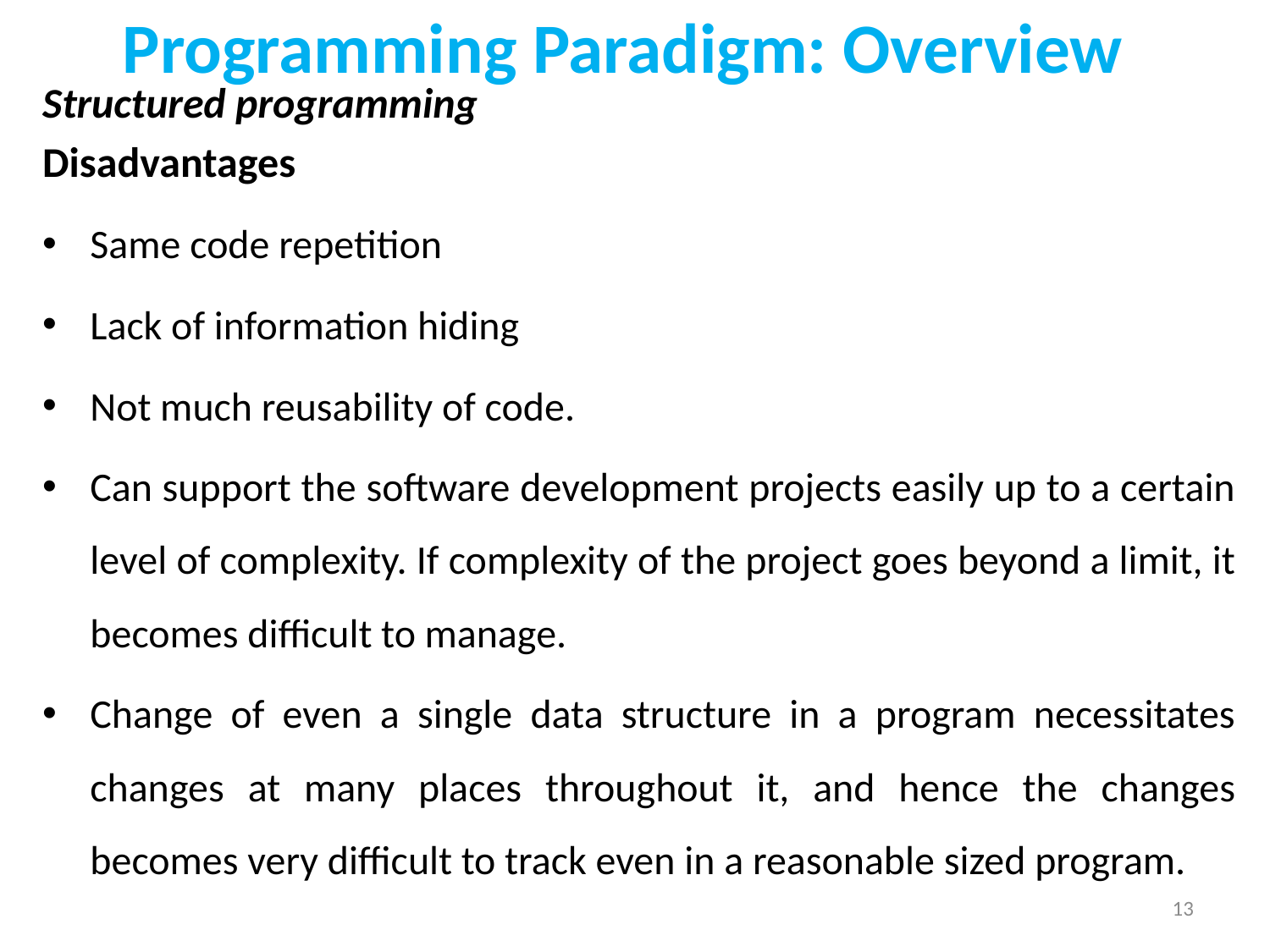

# Programming Paradigm: Overview
Structured programming
Disadvantages
Same code repetition
Lack of information hiding
Not much reusability of code.
Can support the software development projects easily up to a certain level of complexity. If complexity of the project goes beyond a limit, it becomes difficult to manage.
Change of even a single data structure in a program necessitates changes at many places throughout it, and hence the changes becomes very difficult to track even in a reasonable sized program.

13